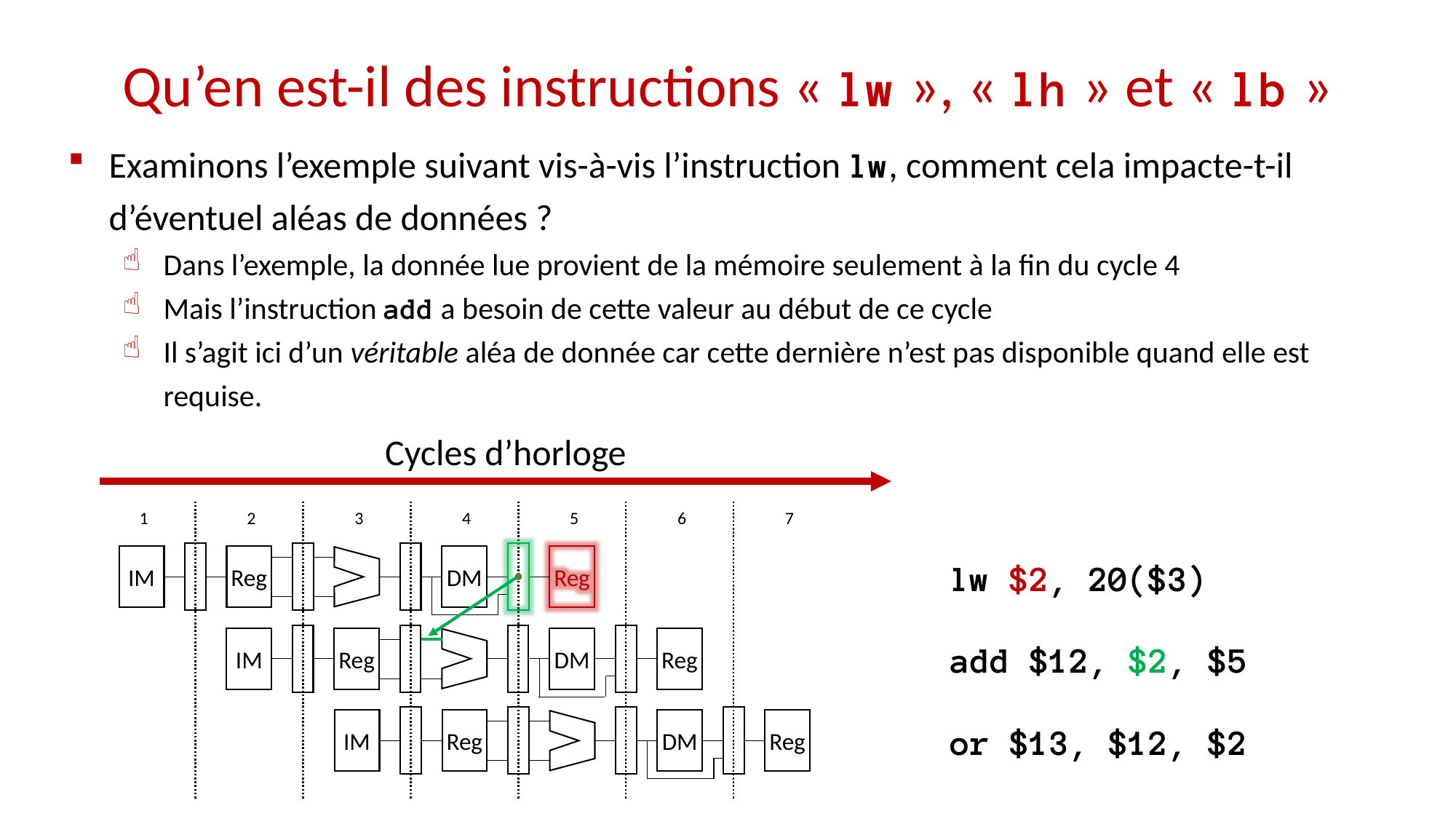

# Qu’en est-il des instructions « lw », « lh » et « lb »
Examinons l’exemple suivant vis-à-vis l’instruction lw, comment cela impacte-t-il d’éventuel aléas de données ?
Dans l’exemple, la donnée lue provient de la mémoire seulement à la fin du cycle 4
Mais l’instruction add a besoin de cette valeur au début de ce cycle
Il s’agit ici d’un véritable aléa de donnée car cette dernière n’est pas disponible quand elle est requise.

Cycles d’horloge
1
2
3
4
5
6
7

IM
Reg
DM
Reg
lw $2, 20($3)

IM
Reg
DM
Reg
add $12, $2, $5

IM
Reg
DM
Reg
or $13, $12, $2